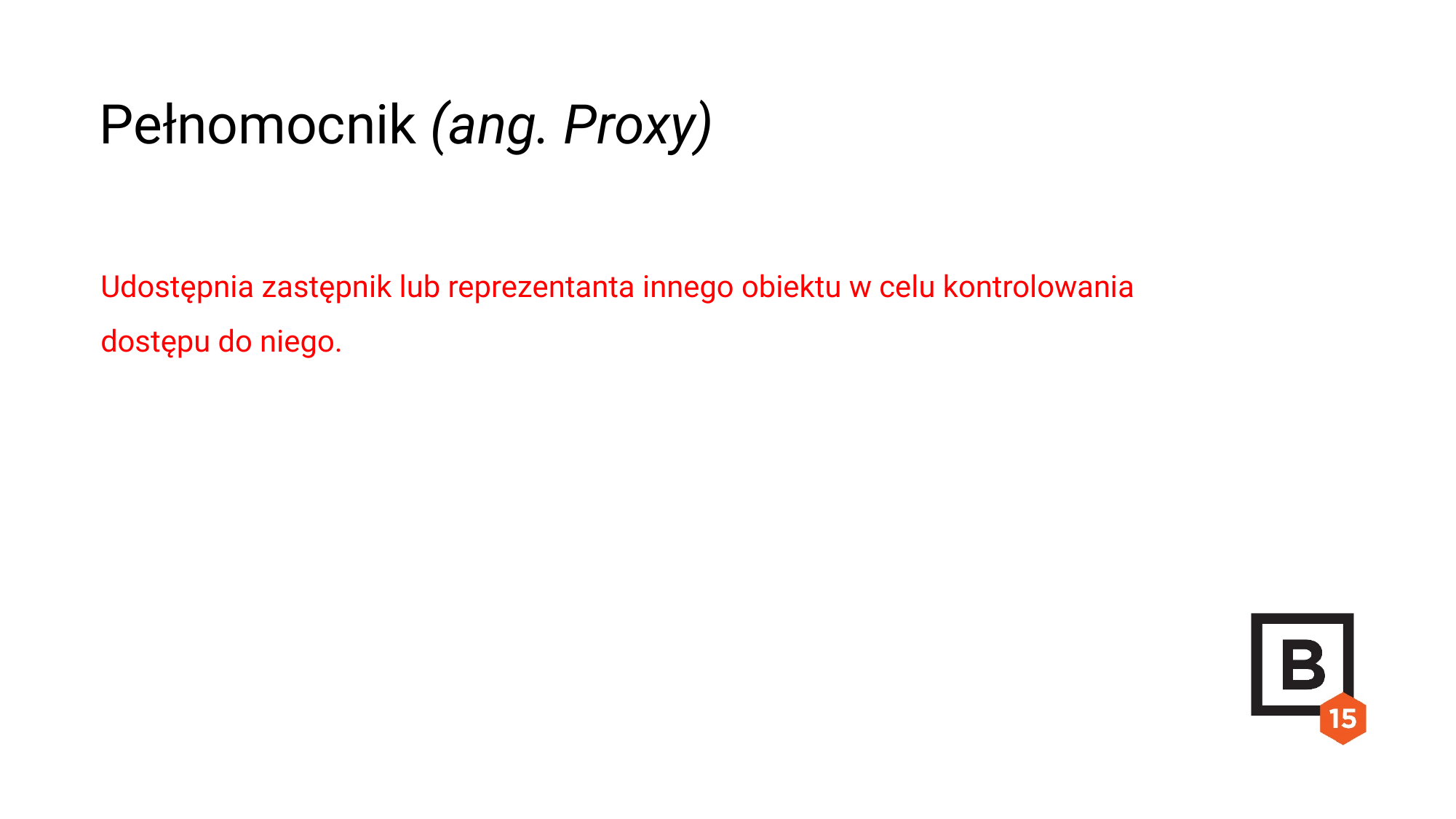

Pełnomocnik (ang. Proxy)

Udostępnia zastępnik lub reprezentanta innego obiektu w celu kontrolowania dostępu do niego.